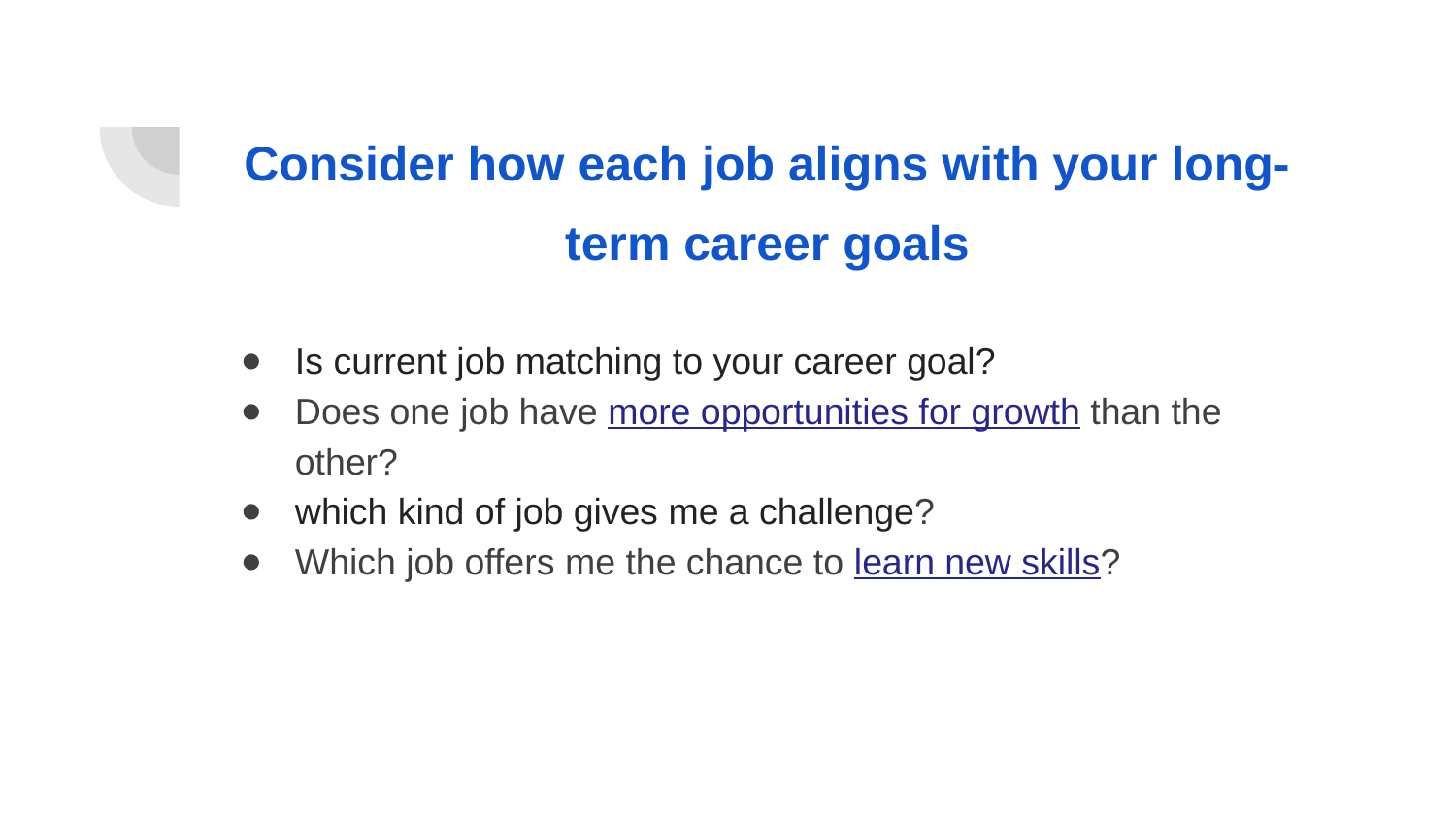

# Consider how each job aligns with your long-term career goals

Is current job matching to your career goal?
Does one job have more opportunities for growth than the other?
which kind of job gives me a challenge?
Which job offers me the chance to learn new skills?